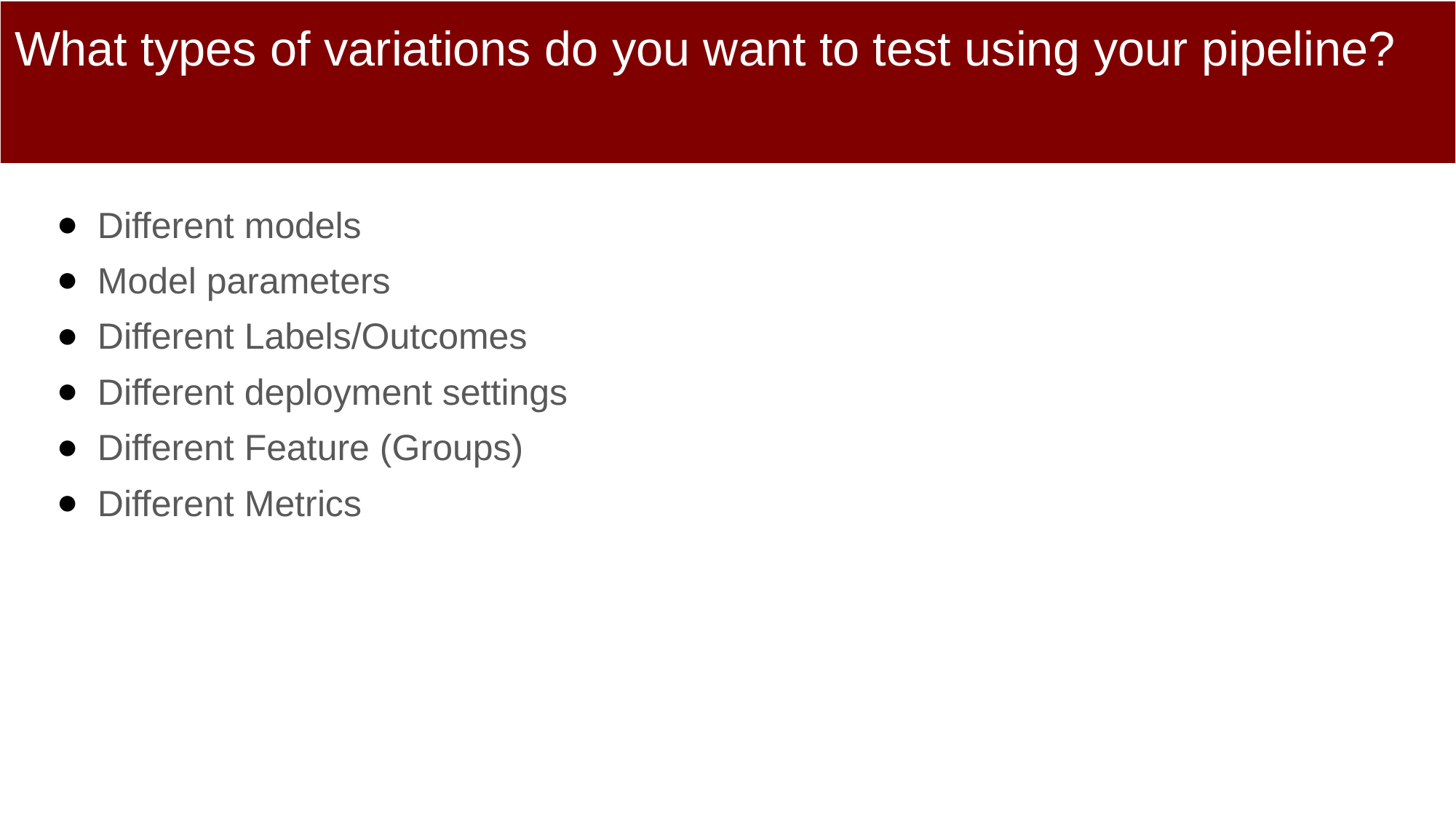

# What types of variations do you want to test using your pipeline?
Different models
Model parameters
Different Labels/Outcomes
Different deployment settings
Different Feature (Groups)
Different Metrics